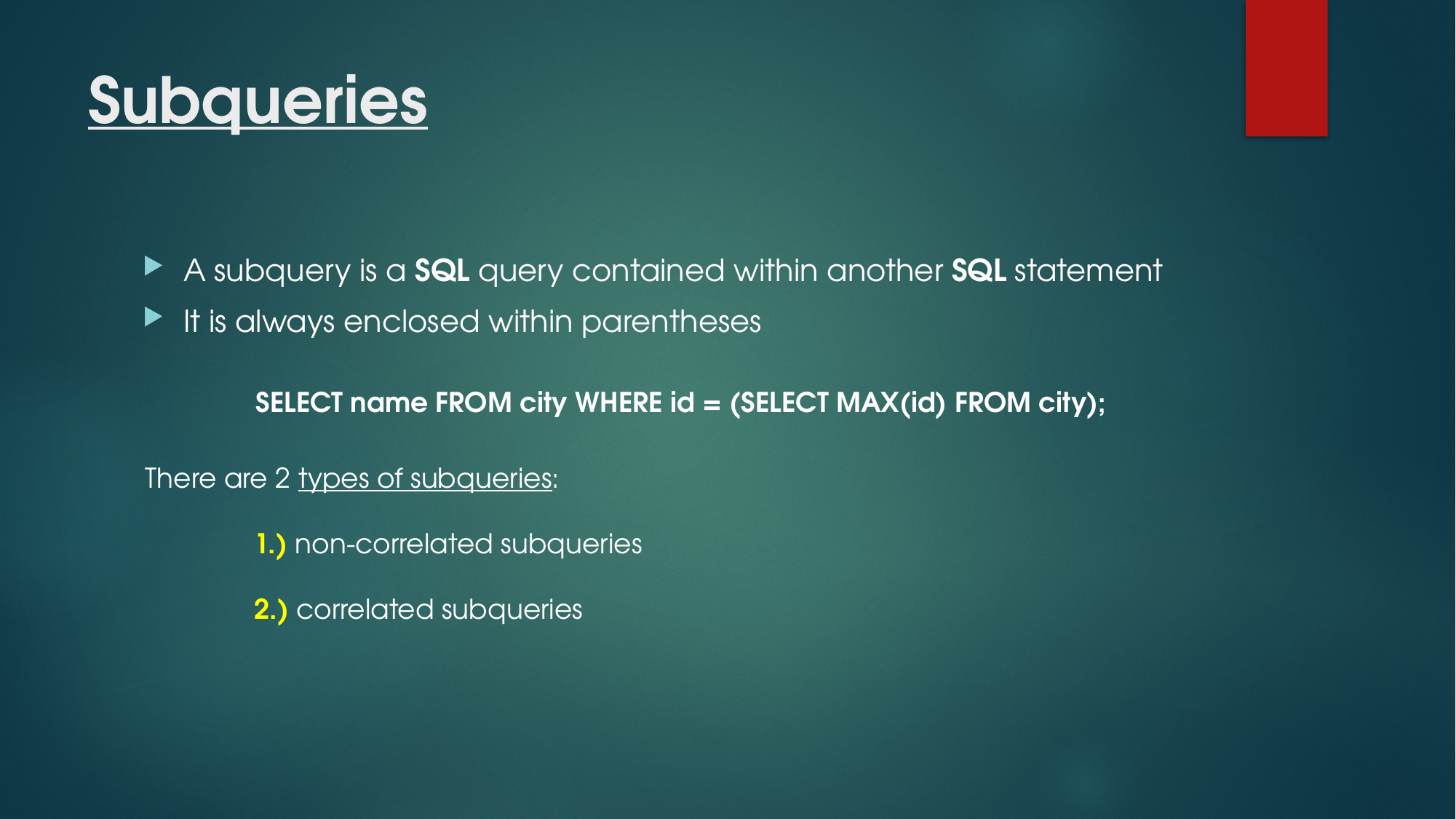

# Subqueries
A subquery is a SQL query contained within another SQL statement
It is always enclosed within parentheses
SELECT name FROM city WHERE id = (SELECT MAX(id) FROM city);
There are 2 types of subqueries:

	1.) non-correlated subqueries

	2.) correlated subqueries